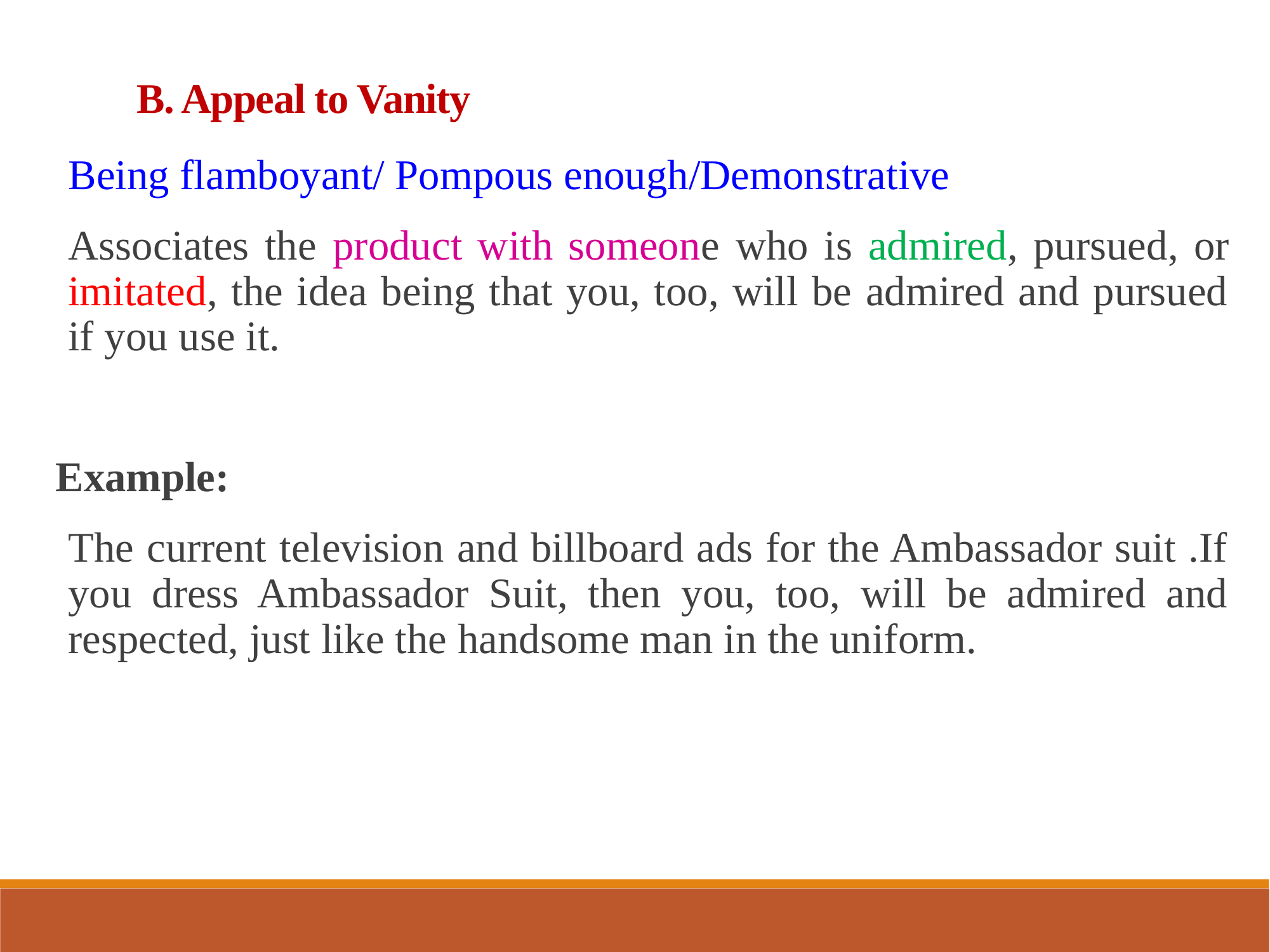

B. Appeal to Vanity
Being flamboyant/ Pompous enough/Demonstrative
Associates the product with someone who is admired, pursued, or imitated, the idea being that you, too, will be admired and pursued if you use it.

Example:
The current television and billboard ads for the Ambassador suit .If you dress Ambassador Suit, then you, too, will be admired and respected, just like the handsome man in the uniform.